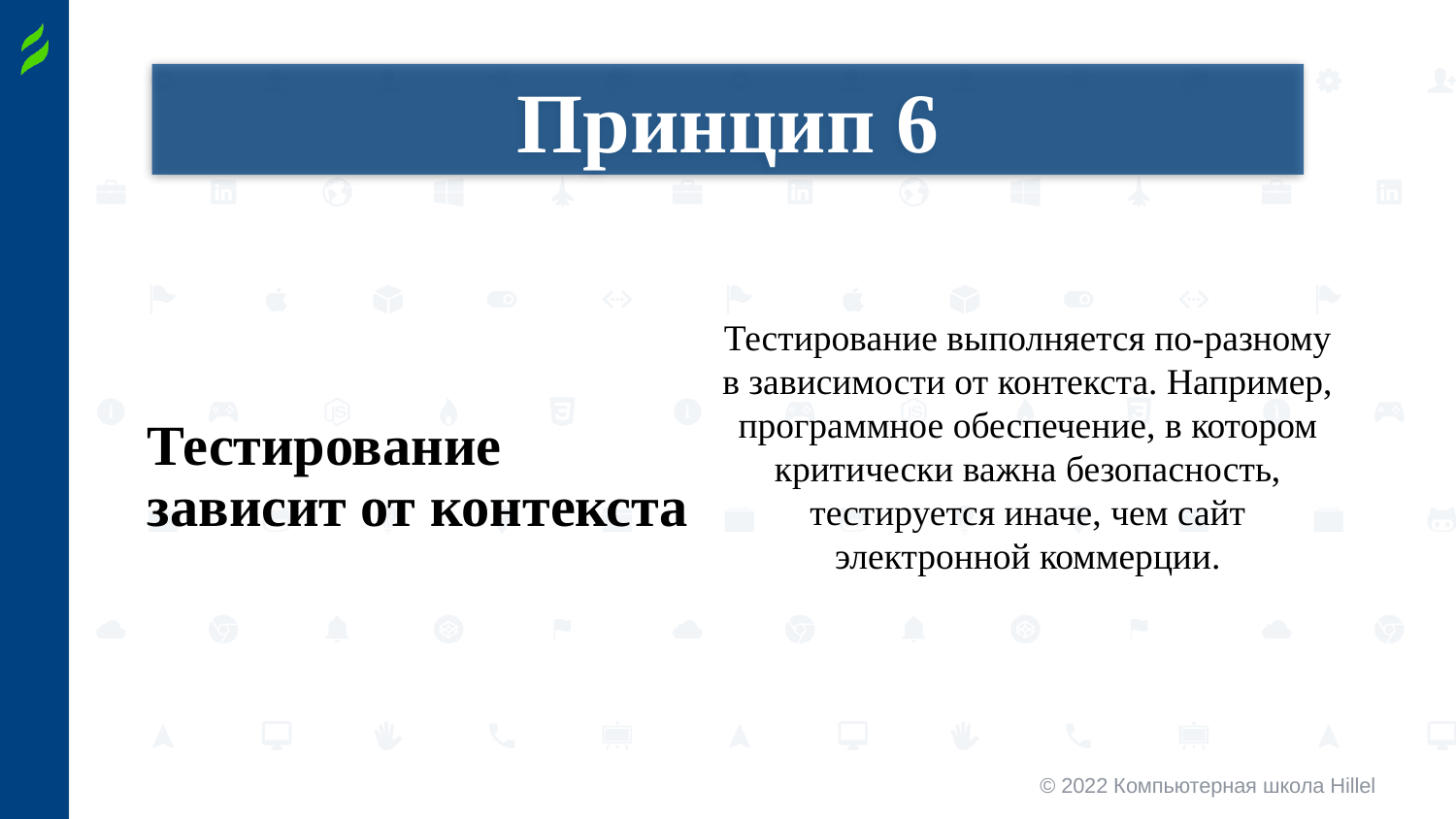

Принцип 6
Тестирование зависит от контекста
Тестирование выполняется по-разному в зависимости от контекста. Например, программное обеспечение, в котором критически важна безопасность, тестируется иначе, чем сайт электронной коммерции.